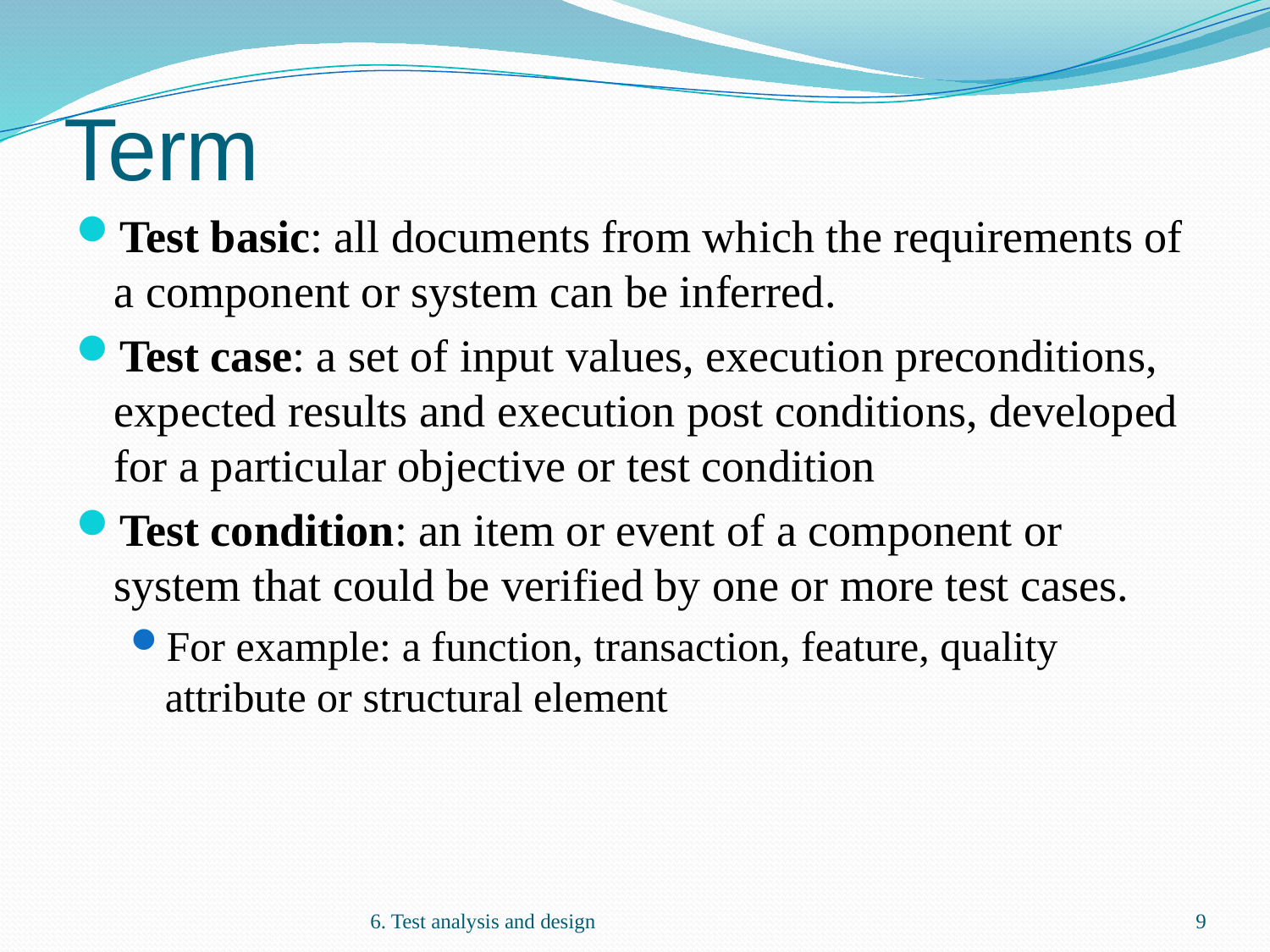

# Term
Test basic: all documents from which the requirements of a component or system can be inferred.
Test case: a set of input values, execution preconditions, expected results and execution post conditions, developed for a particular objective or test condition
Test condition: an item or event of a component or system that could be verified by one or more test cases.
For example: a function, transaction, feature, quality attribute or structural element
6. Test analysis and design
9